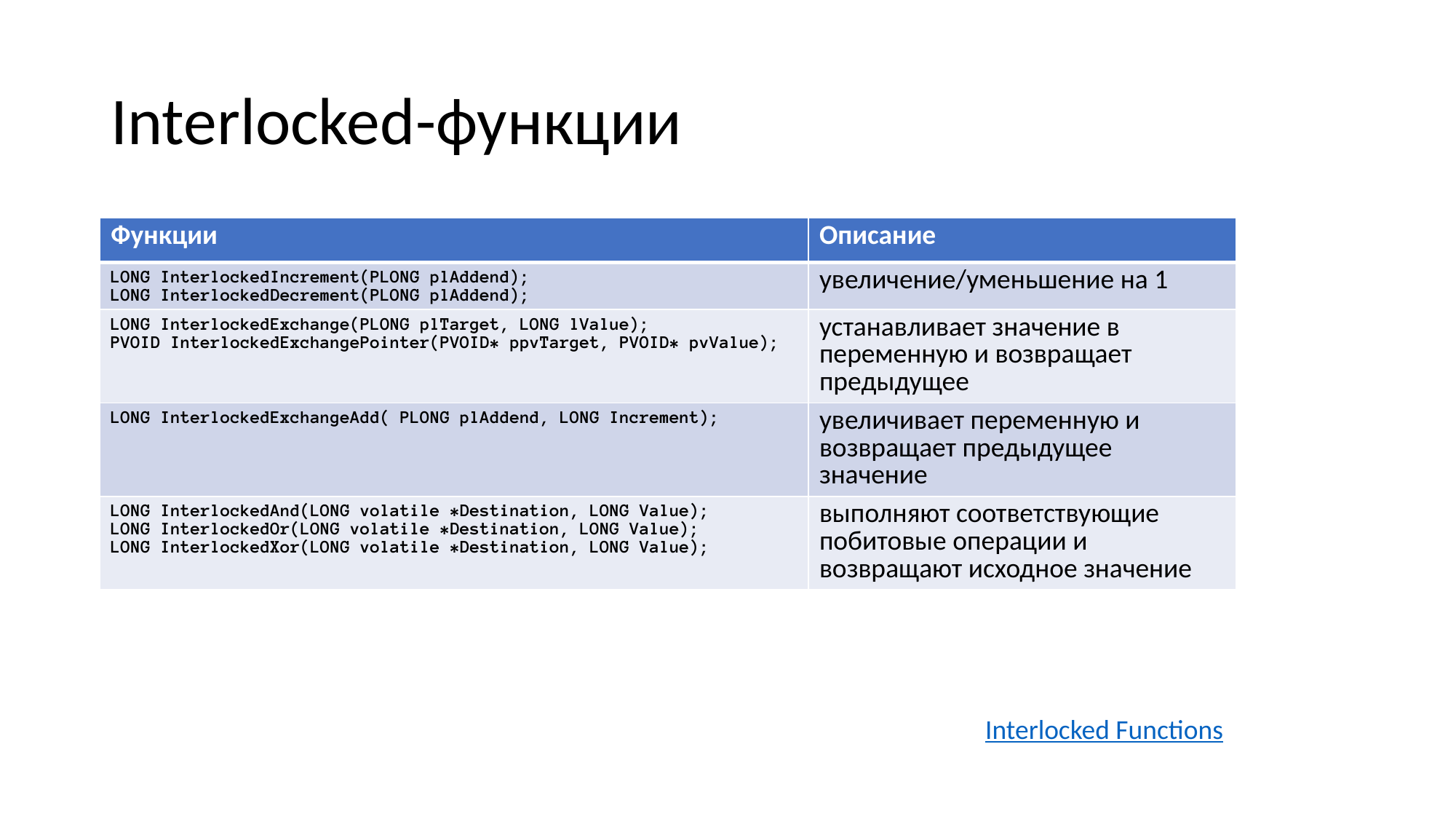

# Interlocked-функции
| Функции | Описание |
| --- | --- |
| LONG InterlockedIncrement(PLONG plAddend); LONG InterlockedDecrement(PLONG plAddend); | увеличение/уменьшение на 1 |
| LONG InterlockedExchange(PLONG plTarget, LONG lValue); PVOID InterlockedExchangePointer(PVOID\* ppvTarget, PVOID\* pvValue); | устанавливает значение в переменную и возвращает предыдущее |
| LONG InterlockedExchangeAdd( PLONG plAddend, LONG Increment); | увеличивает переменную и возвращает предыдущее значение |
| LONG InterlockedAnd(LONG volatile \*Destination, LONG Value); LONG InterlockedOr(LONG volatile \*Destination, LONG Value); LONG InterlockedXor(LONG volatile \*Destination, LONG Value); | выполняют соответствующие побитовые операции и возвращают исходное значение |
Interlocked Functions